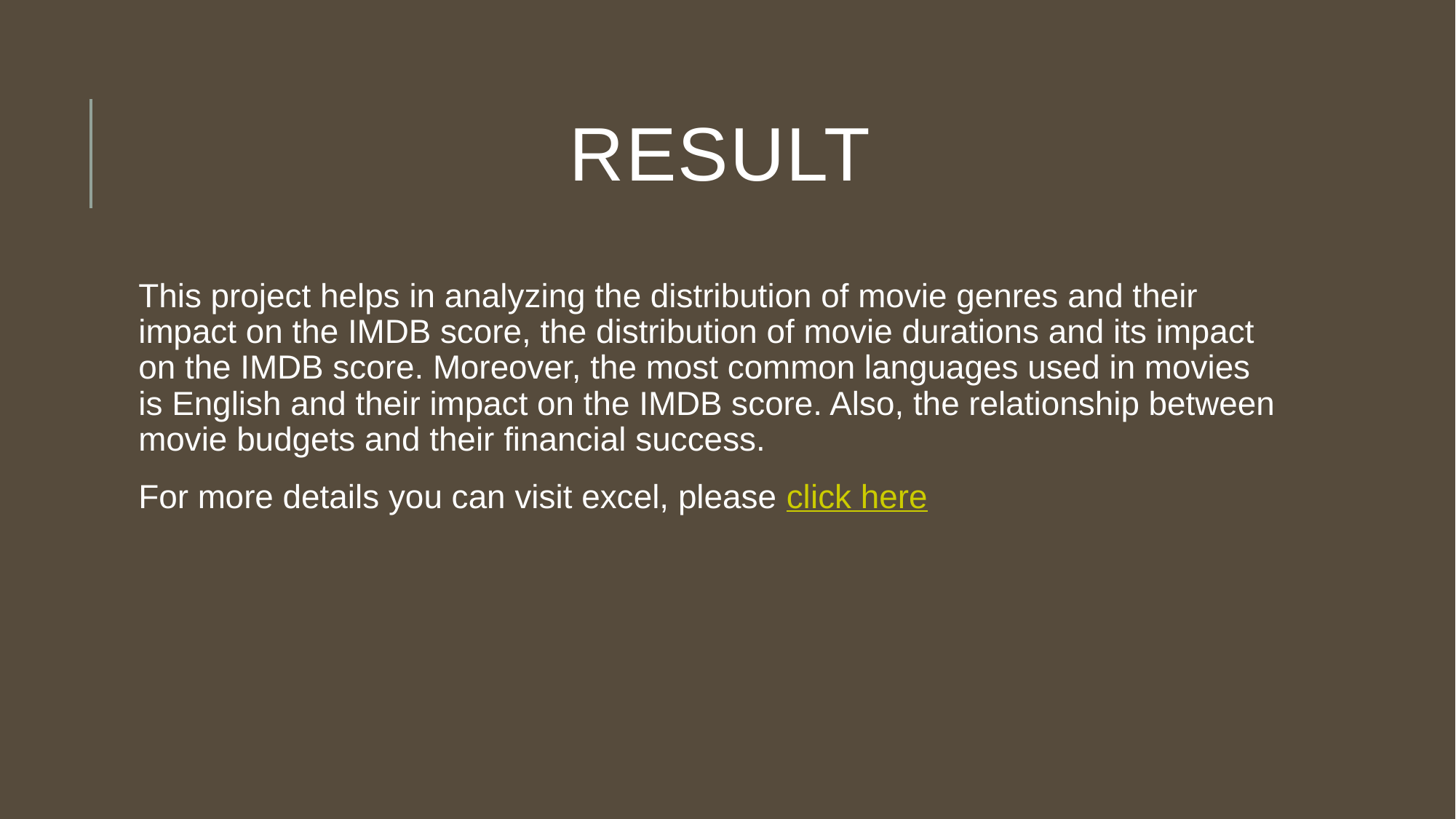

# RESULT
This project helps in analyzing the distribution of movie genres and their impact on the IMDB score, the distribution of movie durations and its impact on the IMDB score. Moreover, the most common languages used in movies is English and their impact on the IMDB score. Also, the relationship between movie budgets and their financial success.
For more details you can visit excel, please click here